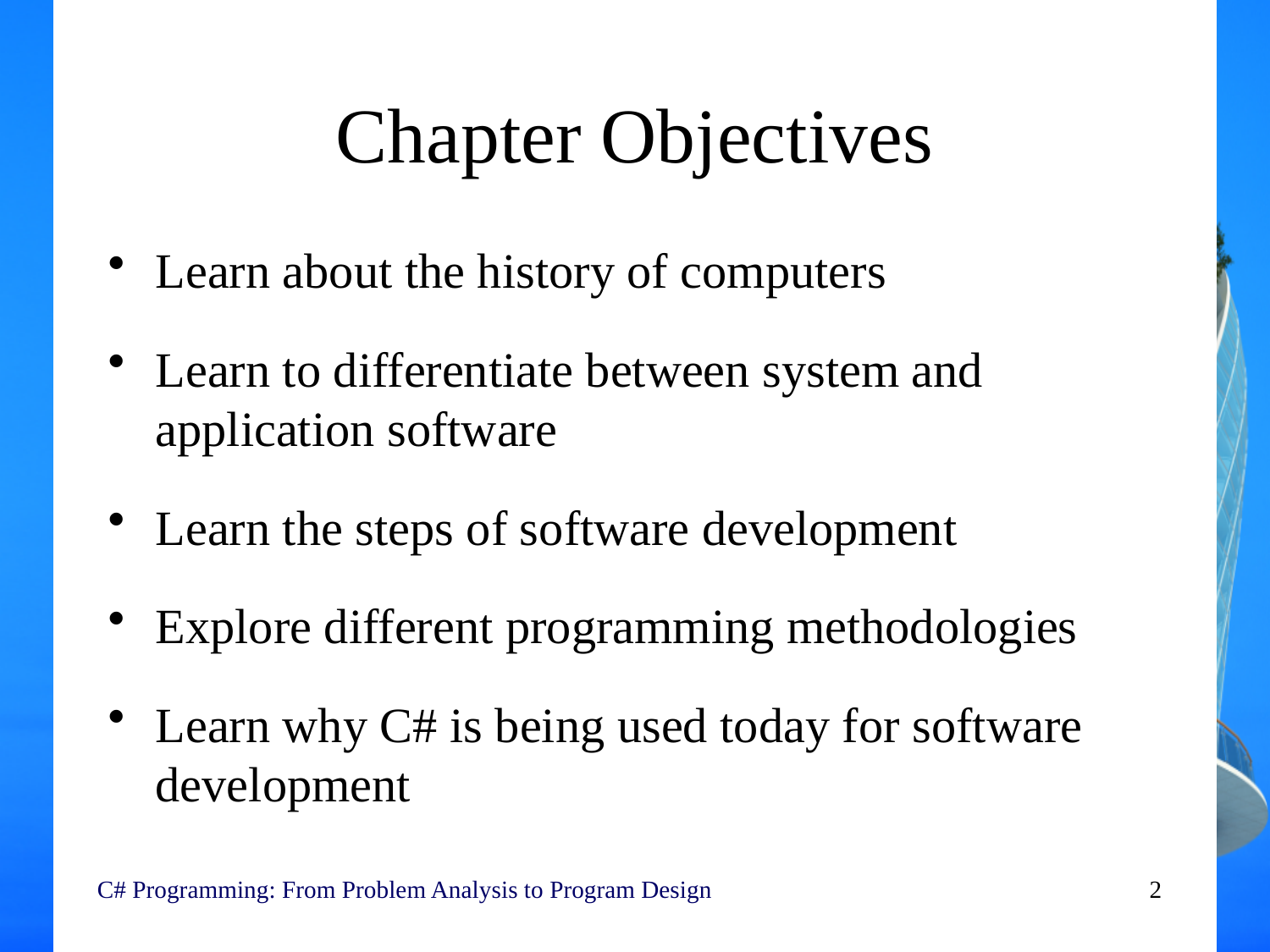

# Chapter Objectives
Learn about the history of computers
Learn to differentiate between system and application software
Learn the steps of software development
Explore different programming methodologies
Learn why C# is being used today for software development

C# Programming: From Problem Analysis to Program Design

2